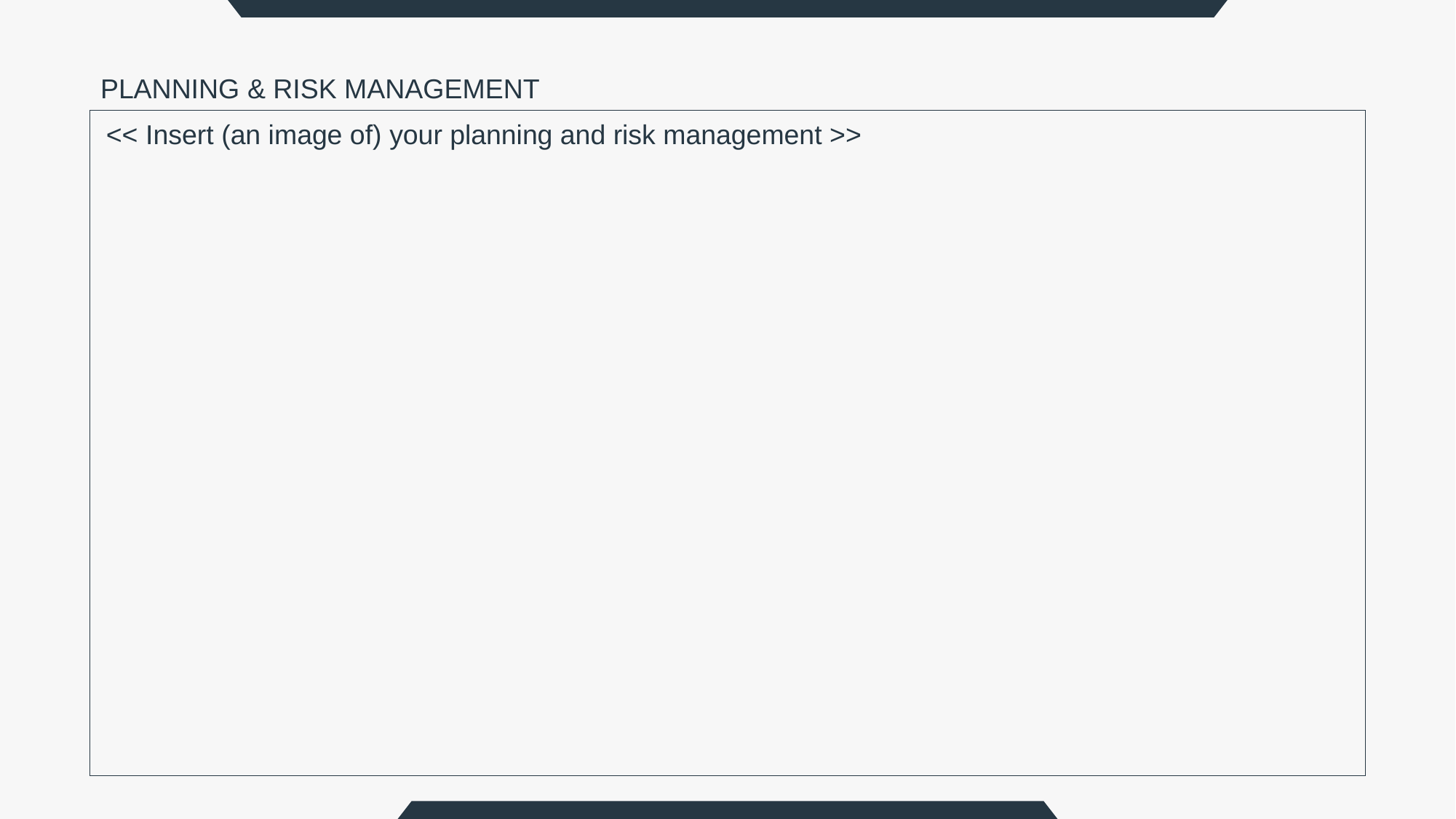

<< Insert (an image of) your planning and risk management >>